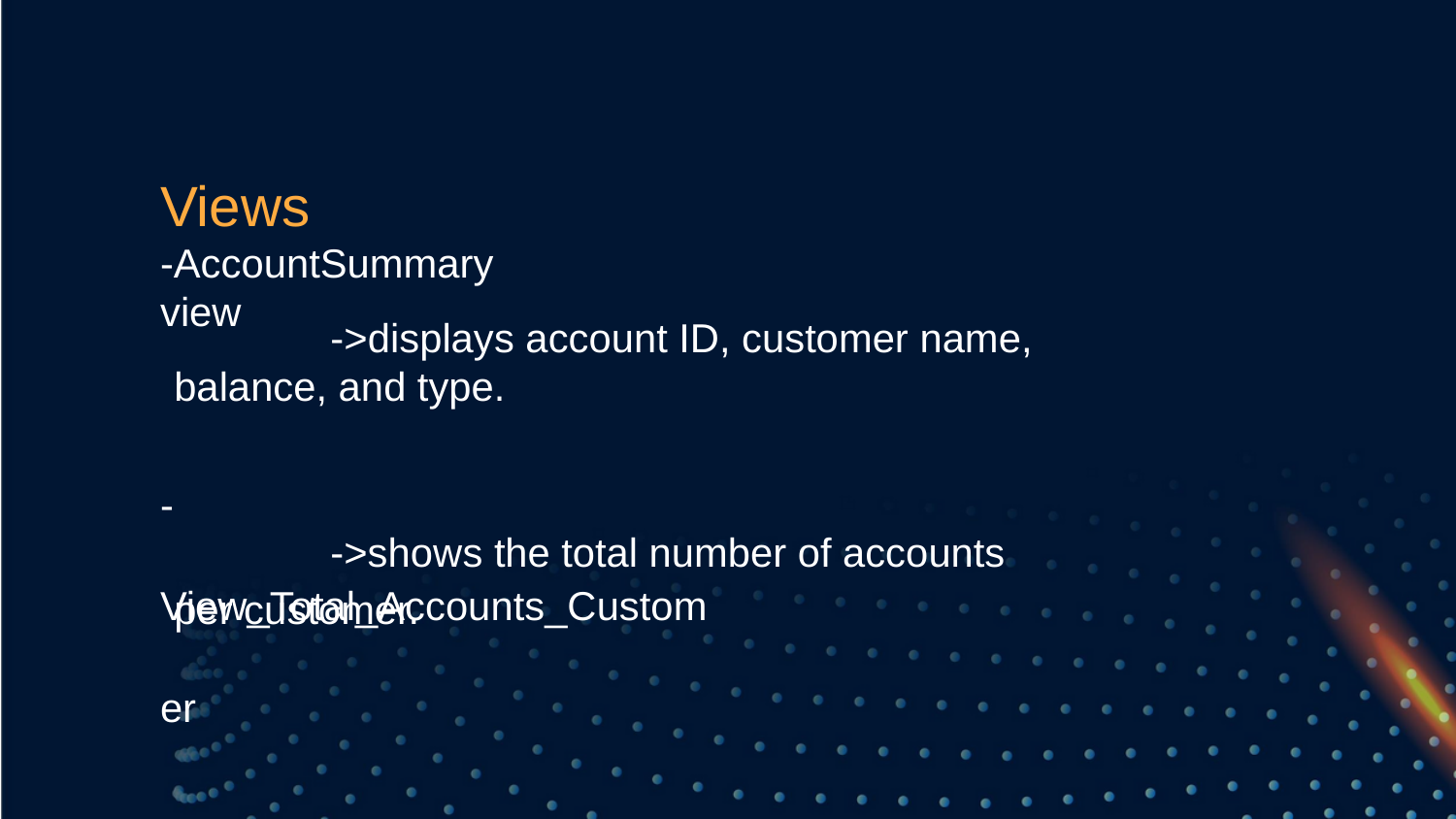

Views
-AccountSummary view
              ->displays account ID, customer name, balance, and type.

-View_Total_Accounts_Customer
              ->shows the total number of accounts per customer.